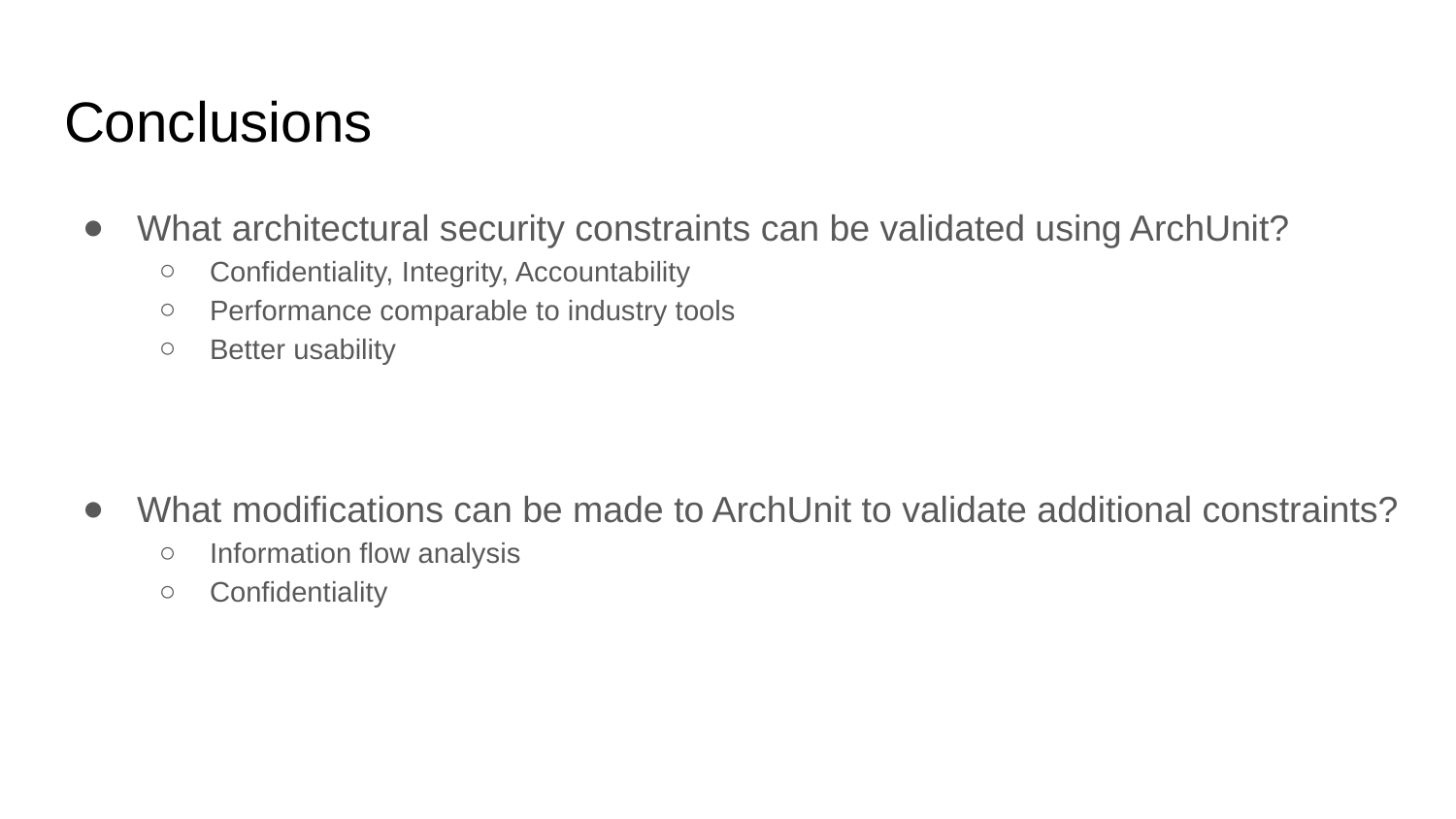

# Conclusions
What architectural security constraints can be validated using ArchUnit?
Confidentiality, Integrity, Accountability
Performance comparable to industry tools
Better usability

What modifications can be made to ArchUnit to validate additional constraints?
Information flow analysis
Confidentiality